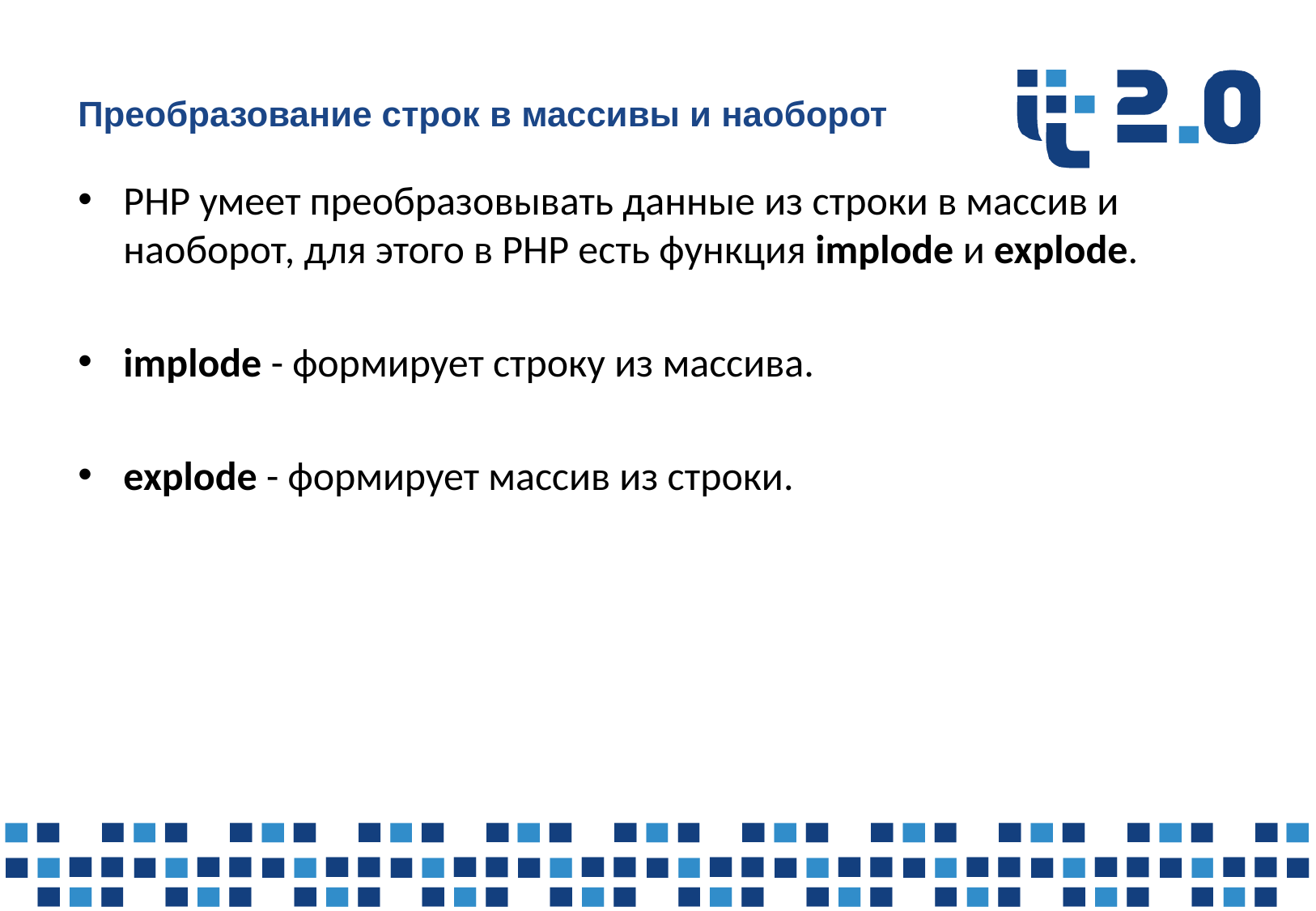

# Преобразование строк в массивы и наоборот
PHP умеет преобразовывать данные из строки в массив и наоборот, для этого в PHP есть функция implode и explode.

implode - формирует строку из массива.

explode - формирует массив из строки.